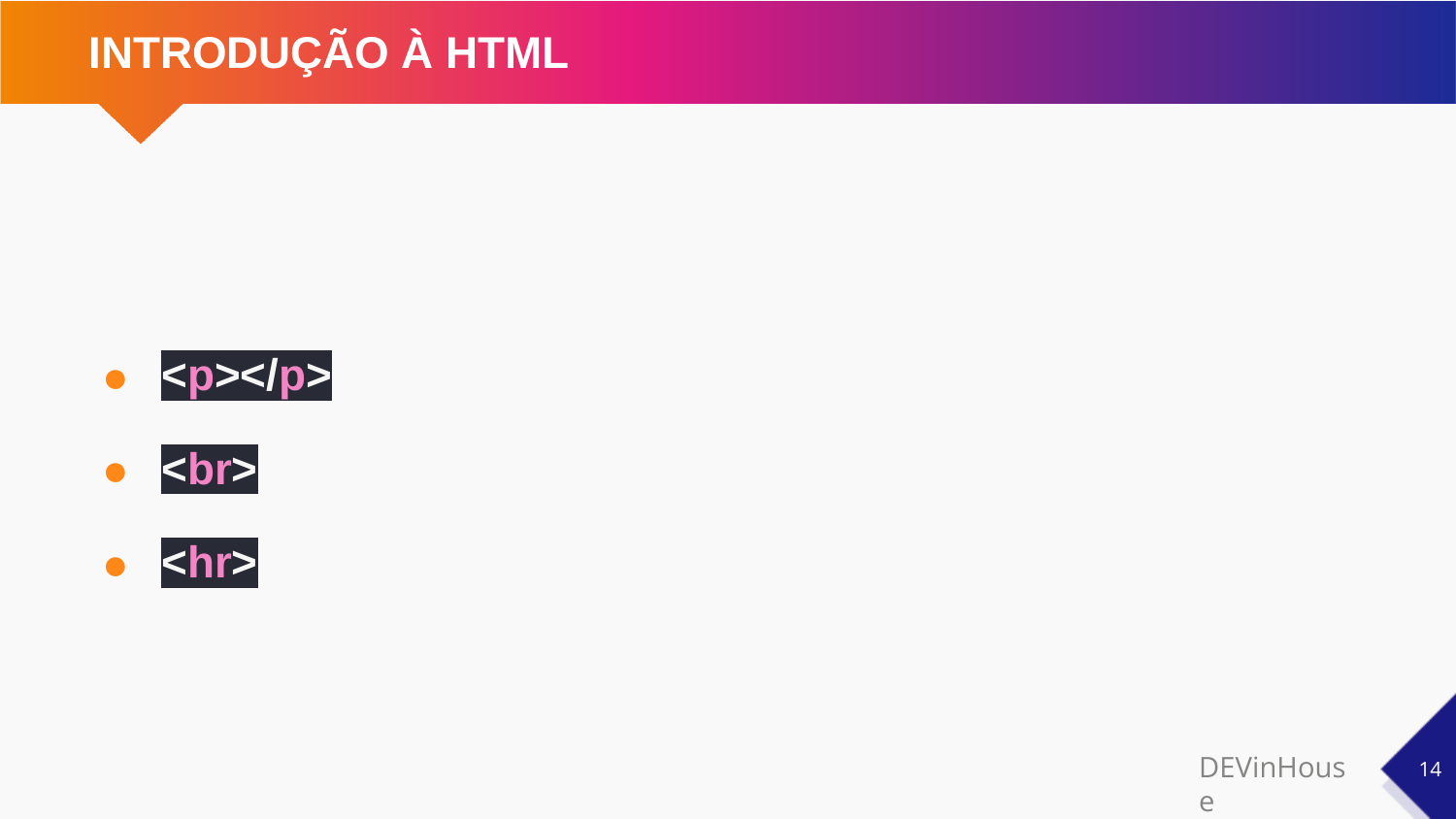

# INTRODUÇÃO À HTML
<p></p>
<br>
<hr>
14